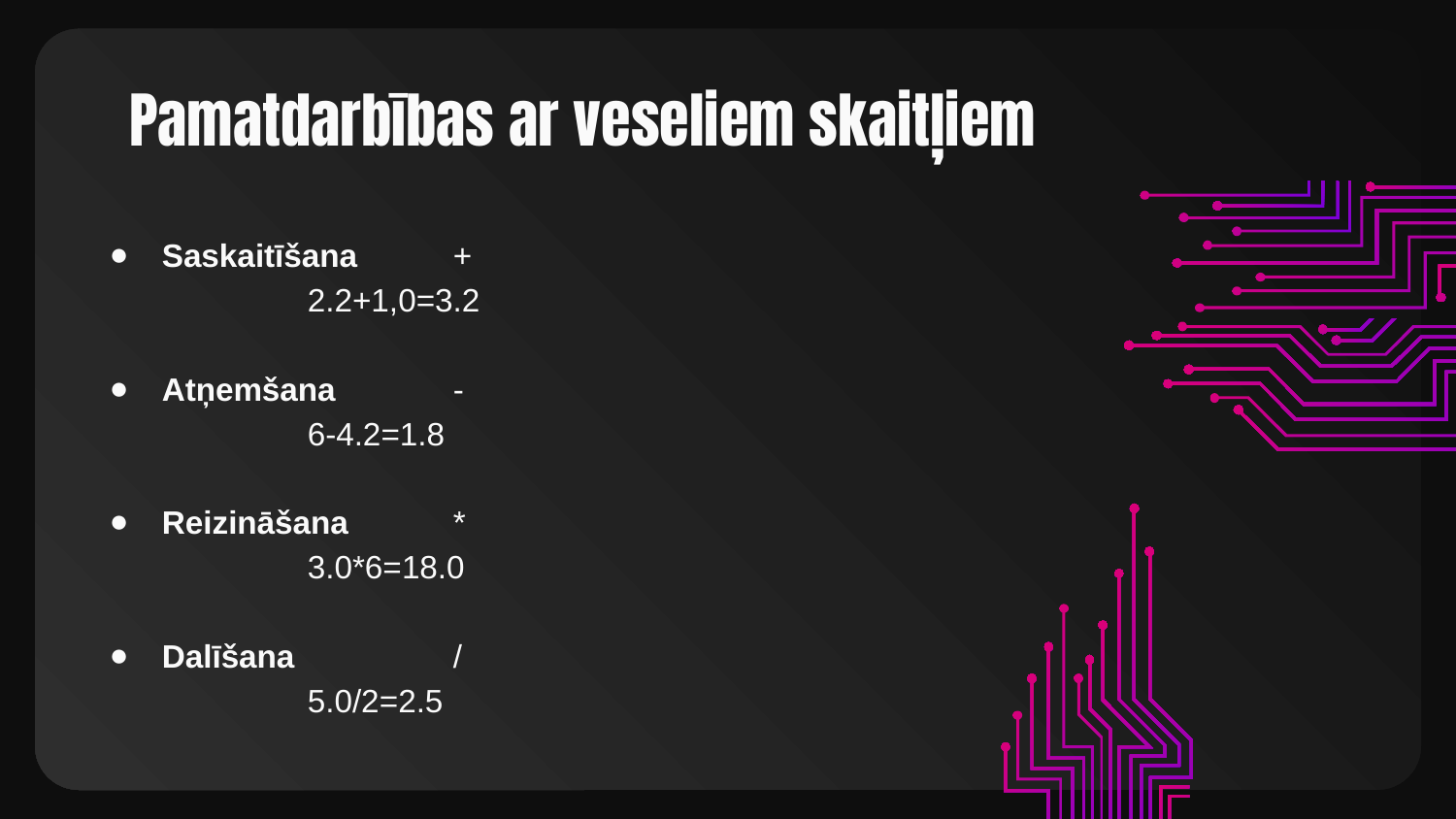

# Pamatdarbības ar veseliem skaitļiem
Saskaitīšana 	+			2.2+1,0=3.2

Atņemšana 	-			6-4.2=1.8

Reizināšana 	*			3.0*6=18.0

Dalīšana 		/			5.0/2=2.5